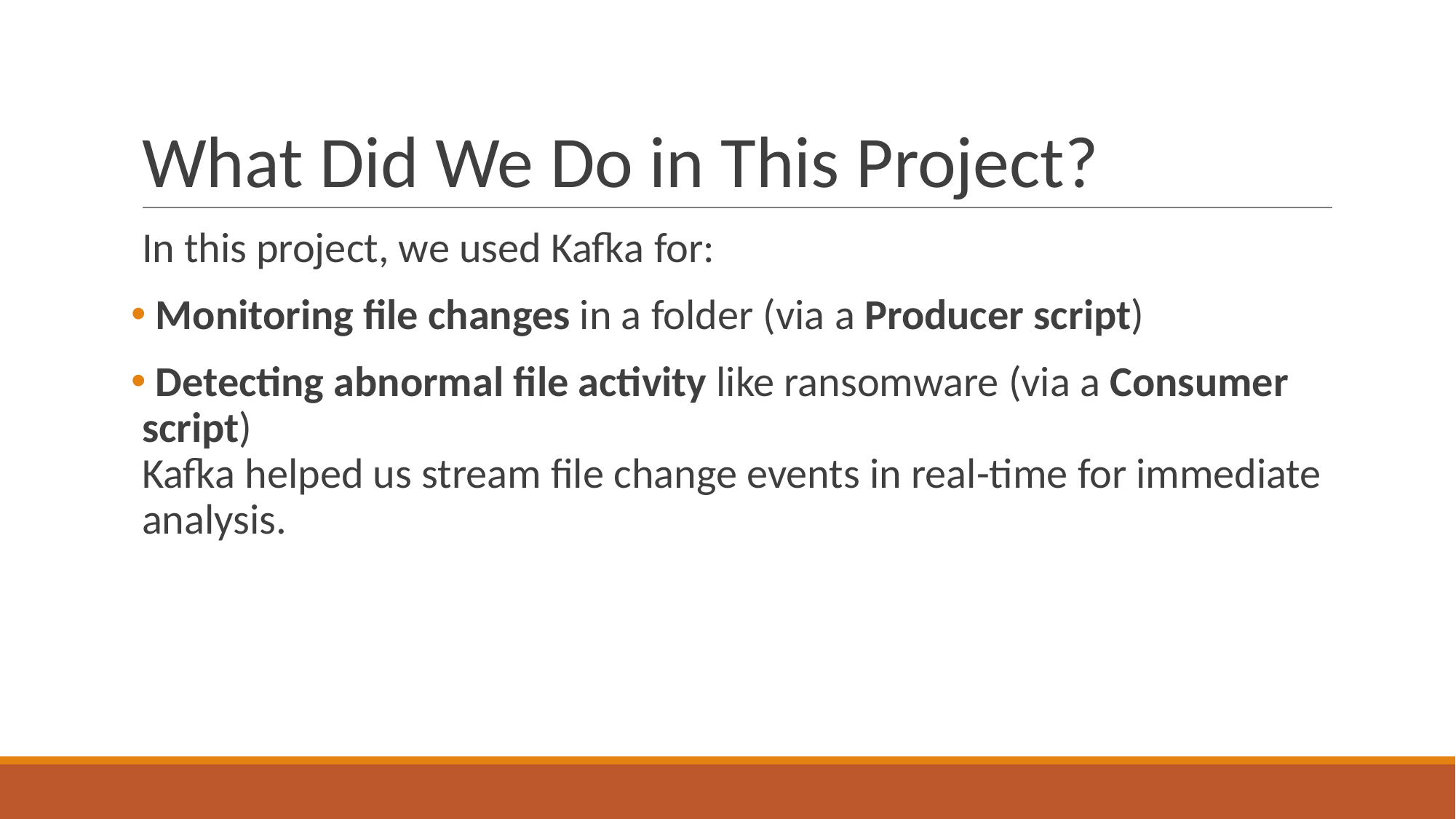

# What Did We Do in This Project?
In this project, we used Kafka for:
 Monitoring file changes in a folder (via a Producer script)
 Detecting abnormal file activity like ransomware (via a Consumer script)
Kafka helped us stream file change events in real-time for immediate analysis.